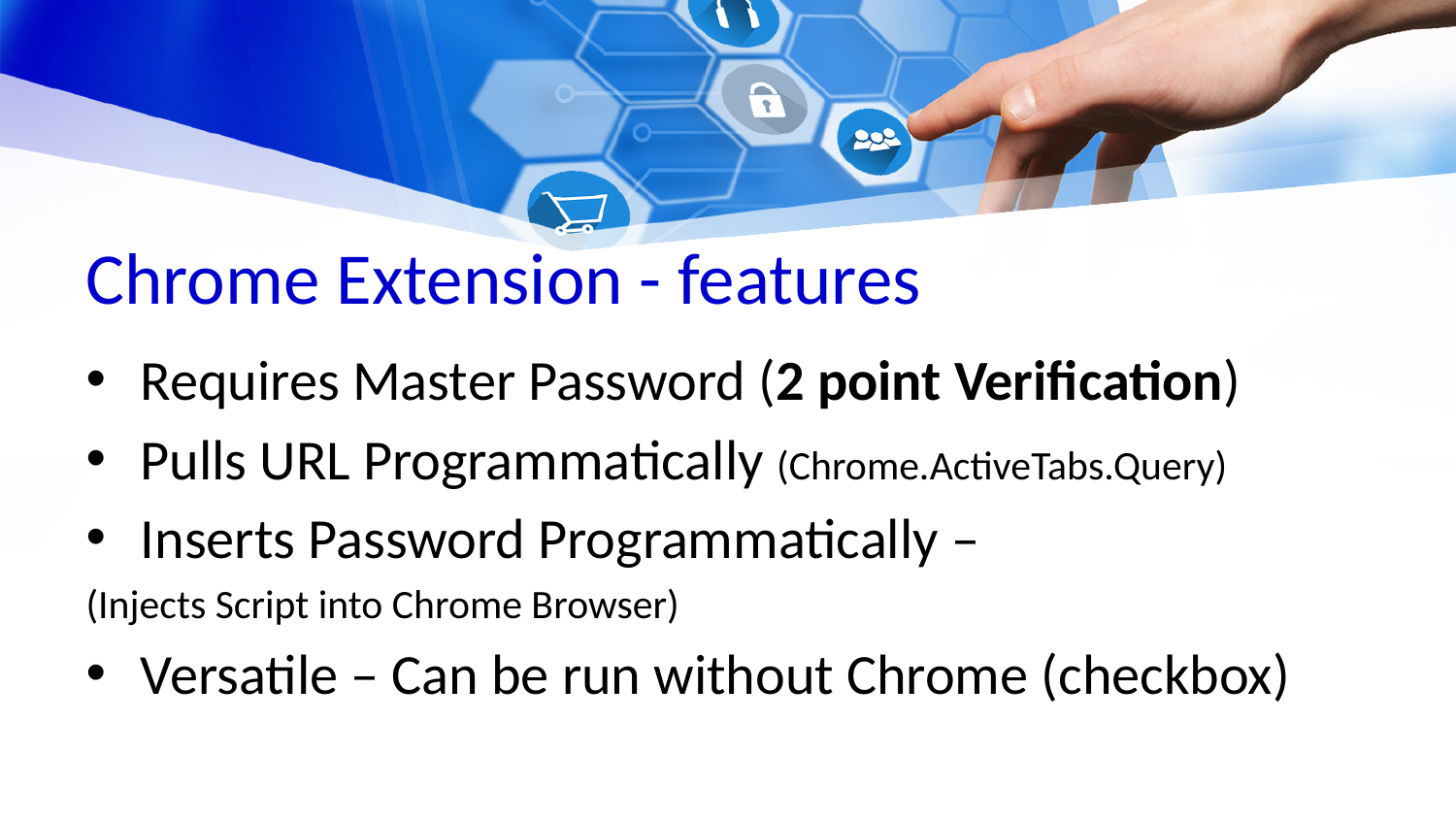

# Chrome Extension - features
Requires Master Password (2 point Verification)
Pulls URL Programmatically (Chrome.ActiveTabs.Query)
Inserts Password Programmatically –
(Injects Script into Chrome Browser)
Versatile – Can be run without Chrome (checkbox)